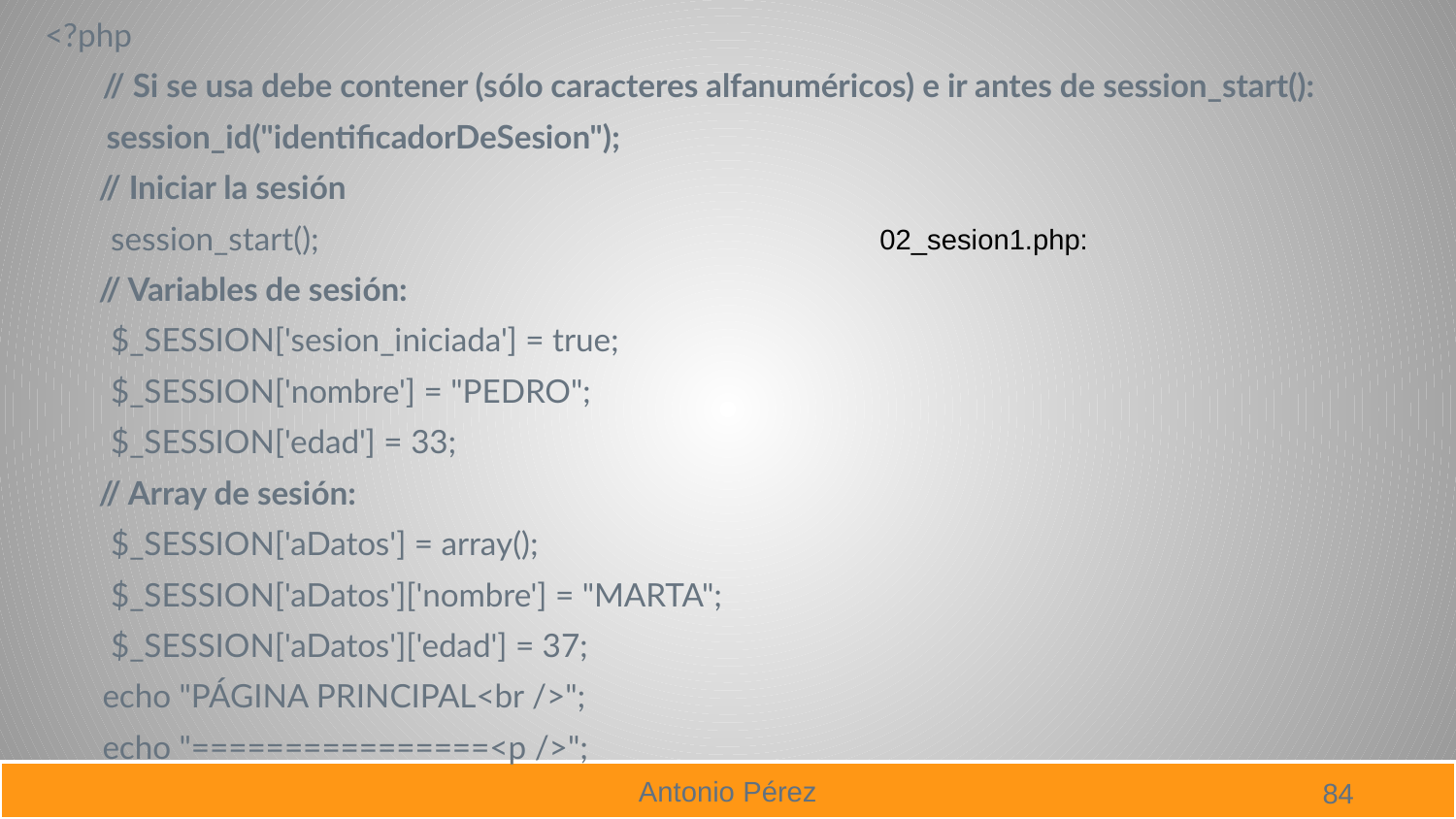

<?php
        // Si se usa debe contener (sólo caracteres alfanuméricos) e ir antes de session_start():
         session_id("identificadorDeSesion");
        // Iniciar la sesión
         session_start();
        // Variables de sesión:
         $_SESSION['sesion_iniciada'] = true;
         $_SESSION['nombre'] = "PEDRO";
         $_SESSION['edad'] = 33;
        // Array de sesión:
         $_SESSION['aDatos'] = array();
         $_SESSION['aDatos']['nombre'] = "MARTA";
         $_SESSION['aDatos']['edad'] = 37;
        echo "PÁGINA PRINCIPAL<br />";
        echo "================<p />";
02_sesion1.php:
84